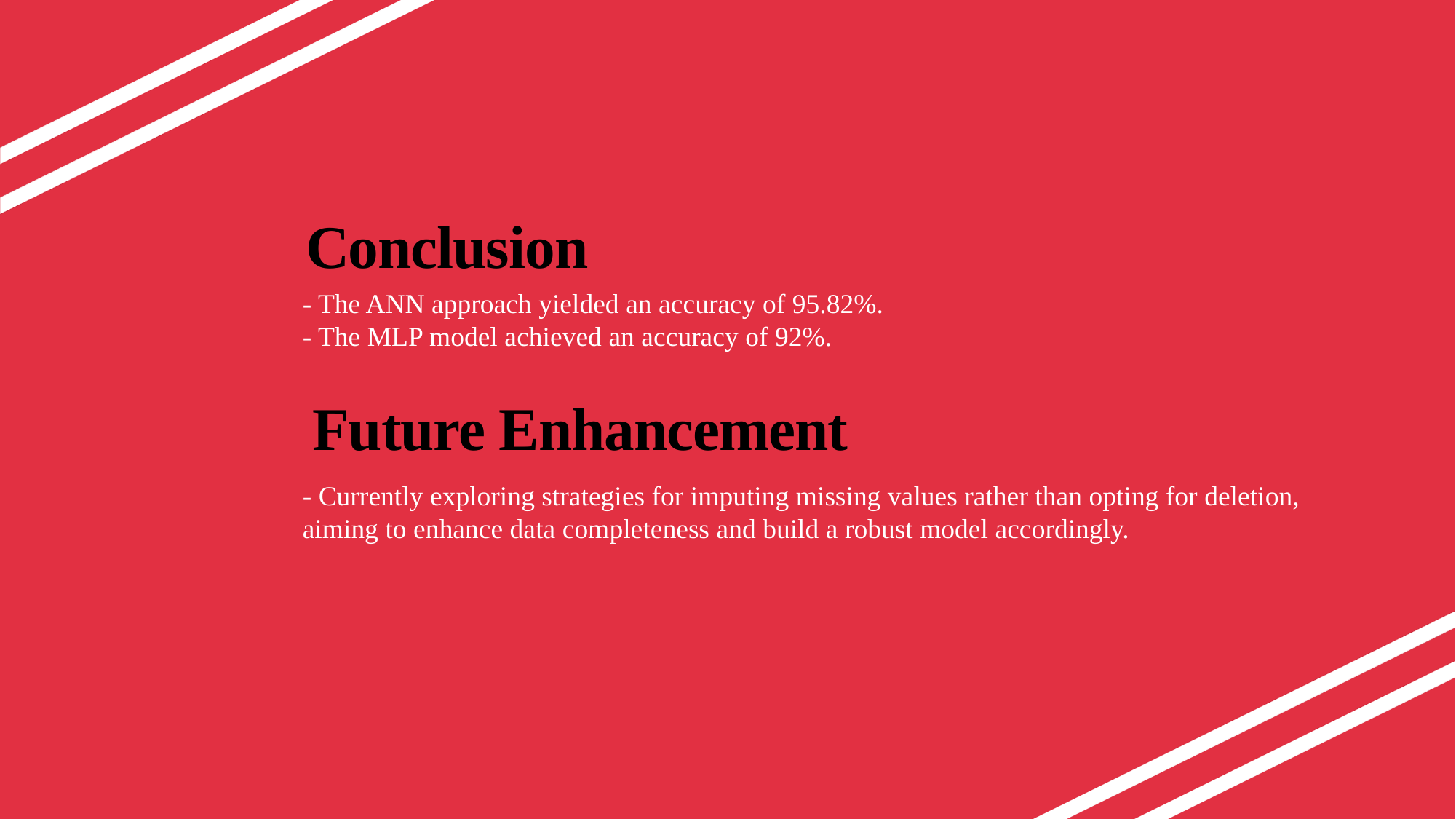

# Conclusion
- The ANN approach yielded an accuracy of 95.82%.
- The MLP model achieved an accuracy of 92%.

Future Enhancement
- Currently exploring strategies for imputing missing values rather than opting for deletion, aiming to enhance data completeness and build a robust model accordingly.